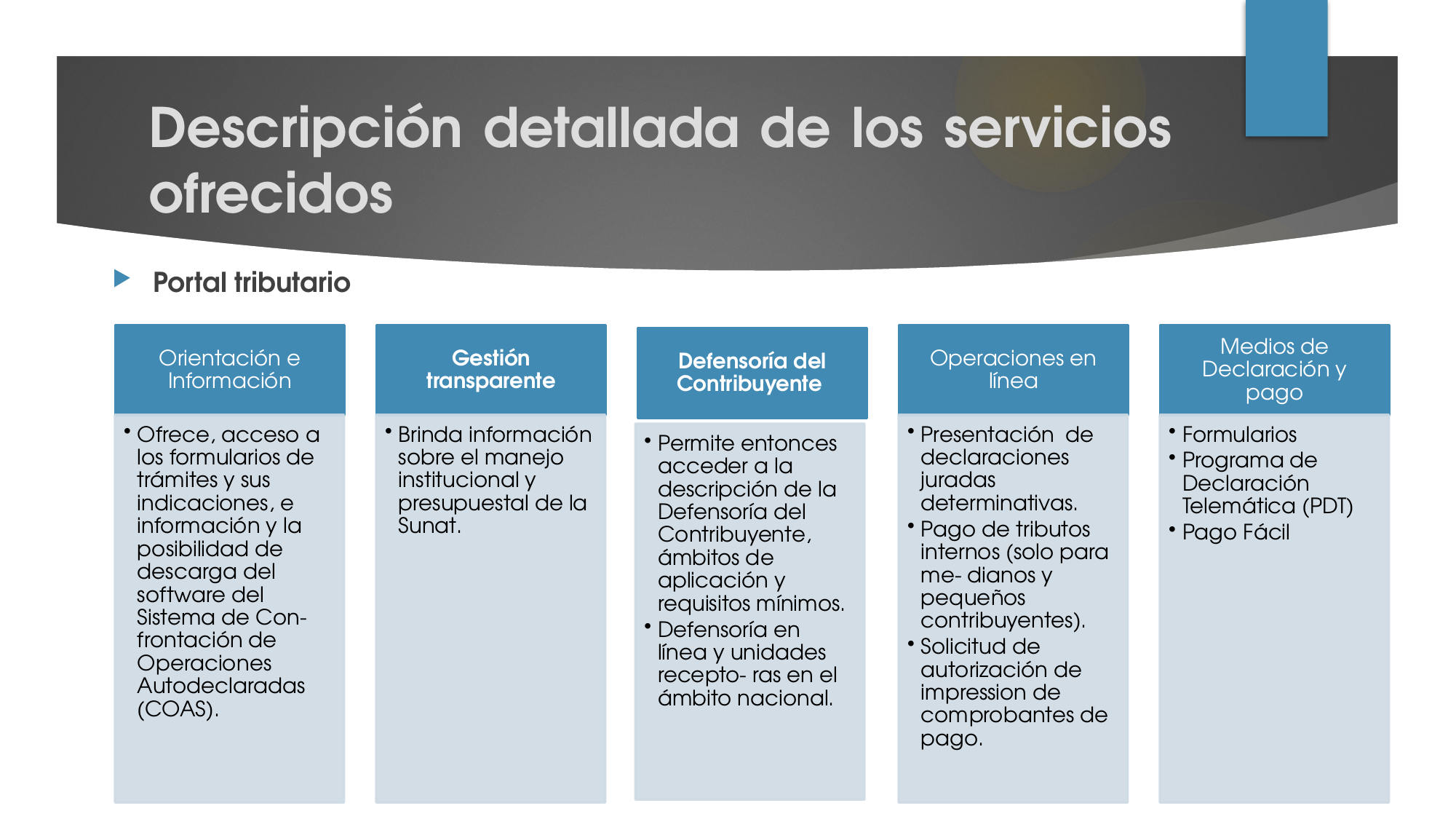

# Descripción detallada de los servicios ofrecidos
Portal tributario
Orientación e Información
Ofrece, acceso a los formularios de trámites y sus indicaciones, e información y la posibilidad de descarga del software del Sistema de Con- frontación de Operaciones Autodeclaradas (COAS).
Gestión transparente
Brinda información sobre el manejo institucional y presupuestal de la Sunat.
Defensoría del Contribuyente
Permite entonces acceder a la descripción de la Defensoría del Contribuyente, ámbitos de aplicación y requisitos mínimos.
Defensoría en línea y unidades recepto- ras en el ámbito nacional.
Operaciones en línea
Presentación  de  declaraciones juradas determinativas.
Pago de tributos internos (solo para me- dianos y pequeños contribuyentes).
Solicitud de autorización de  impression de comprobantes de pago.
Medios de Declaración y pago
Formularios
Programa de Declaración Telemática (PDT)
Pago Fácil